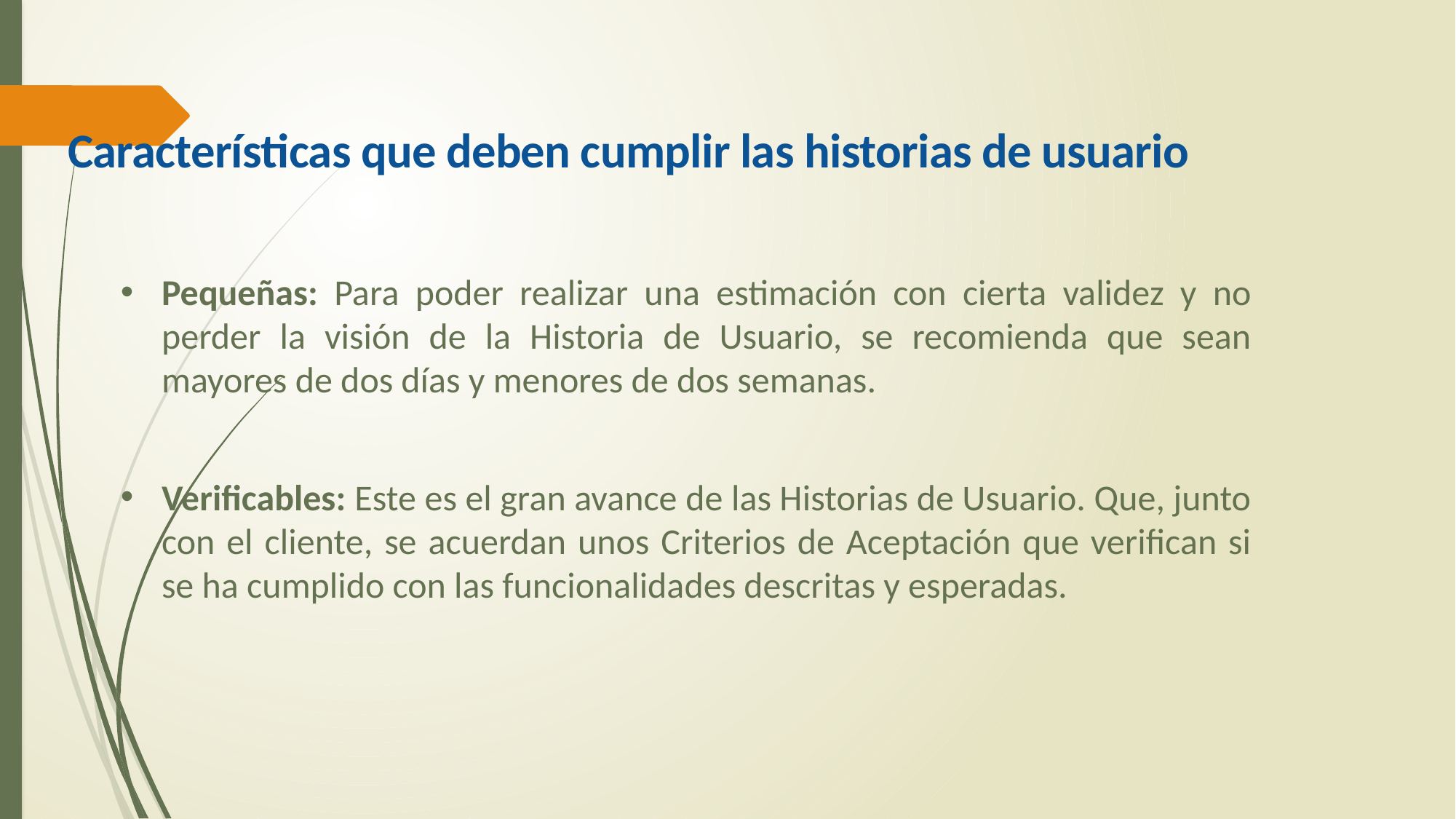

Características que deben cumplir las historias de usuario

Pequeñas: Para poder realizar una estimación con cierta validez y no perder la visión de la Historia de Usuario, se recomienda que sean mayores de dos días y menores de dos semanas.

Verificables: Este es el gran avance de las Historias de Usuario. Que, junto con el cliente, se acuerdan unos Criterios de Aceptación que verifican si se ha cumplido con las funcionalidades descritas y esperadas.